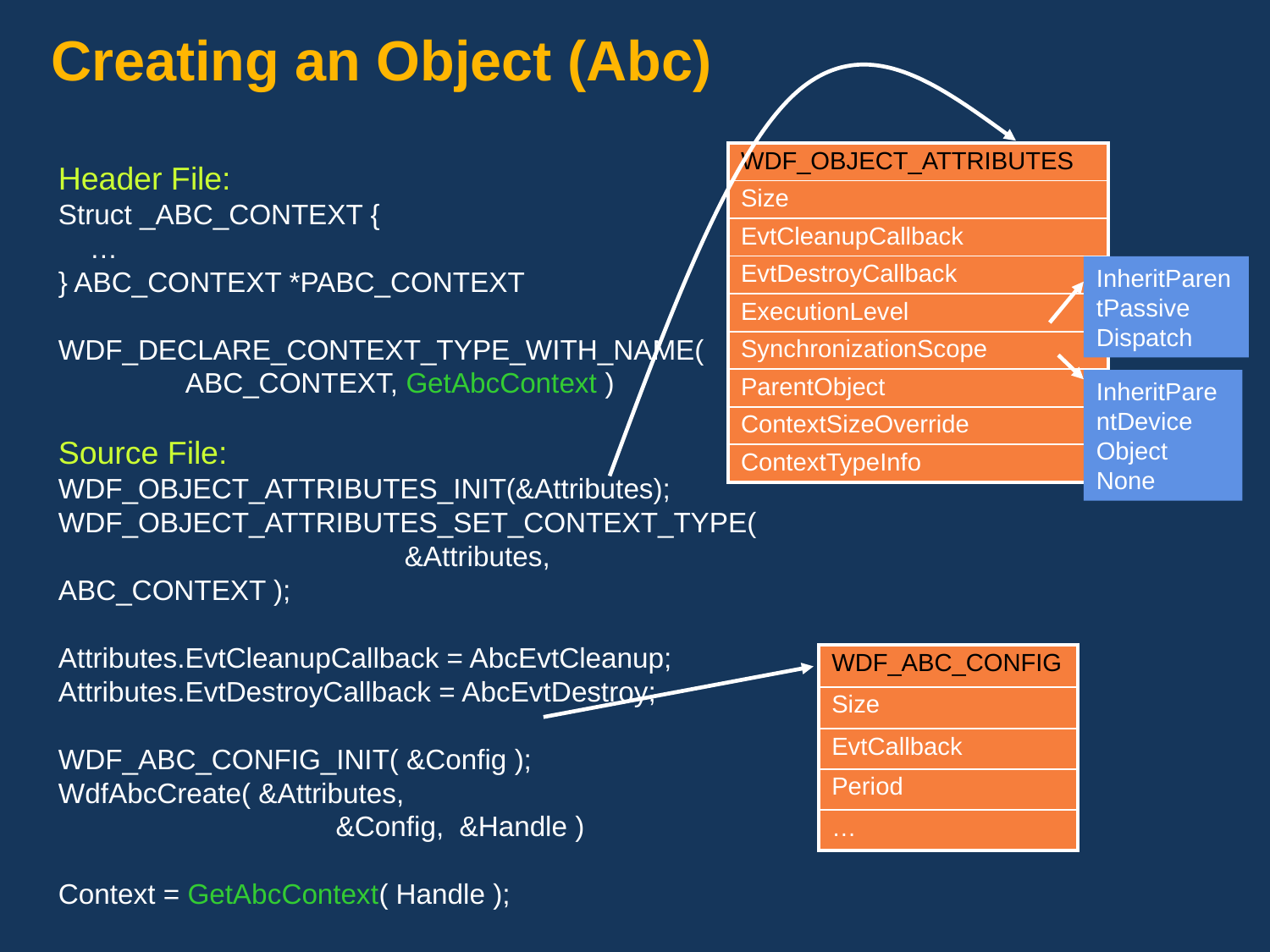

# Creating an Object (Abc)

| WDF\_OBJECT\_ATTRIBUTES |
| --- |
| Size |
| EvtCleanupCallback |
| EvtDestroyCallback |
| ExecutionLevel |
| SynchronizationScope |
| ParentObject |
| ContextSizeOverride |
| ContextTypeInfo |
Header File:
Struct _ABC_CONTEXT {
    …
} ABC_CONTEXT *PABC_CONTEXT

WDF_DECLARE_CONTEXT_TYPE_WITH_NAME(
	ABC_CONTEXT, GetAbcContext )

Source File:
WDF_OBJECT_ATTRIBUTES_INIT(&Attributes);
WDF_OBJECT_ATTRIBUTES_SET_CONTEXT_TYPE(
	                            &Attributes, ABC_CONTEXT );

Attributes.EvtCleanupCallback = AbcEvtCleanup;
Attributes.EvtDestroyCallback = AbcEvtDestroy;

WDF_ABC_CONFIG_INIT( &Config );
WdfAbcCreate( &Attributes,
		   &Config,  &Handle )

Context = GetAbcContext( Handle );

InheritParentPassive Dispatch

InheritParentDevice Object    None
| WDF\_ABC\_CONFIG |
| --- |
| Size |
| EvtCallback |
| Period |
| … |